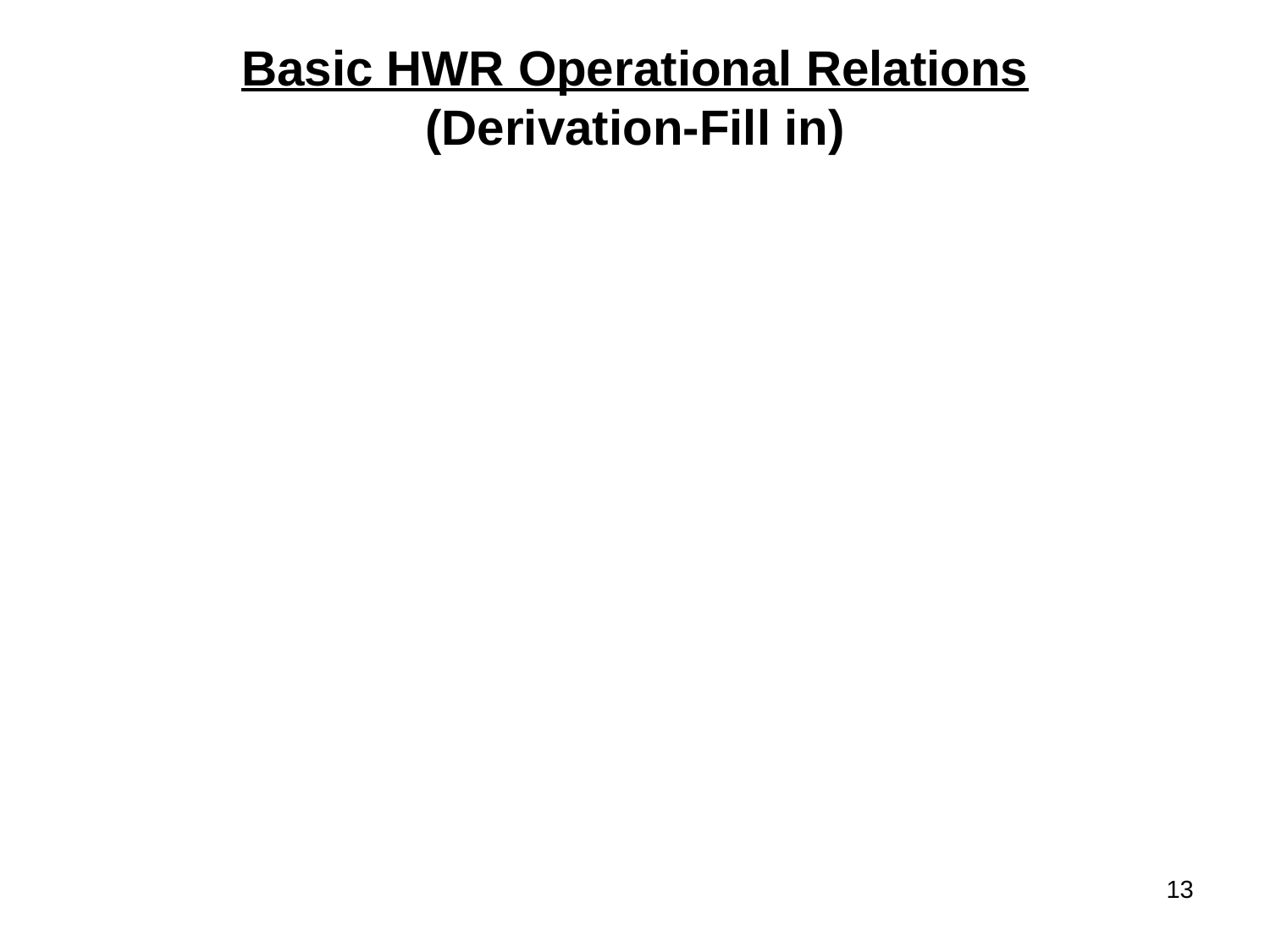

Basic HWR Operational Relations
(Derivation-Fill in)
13